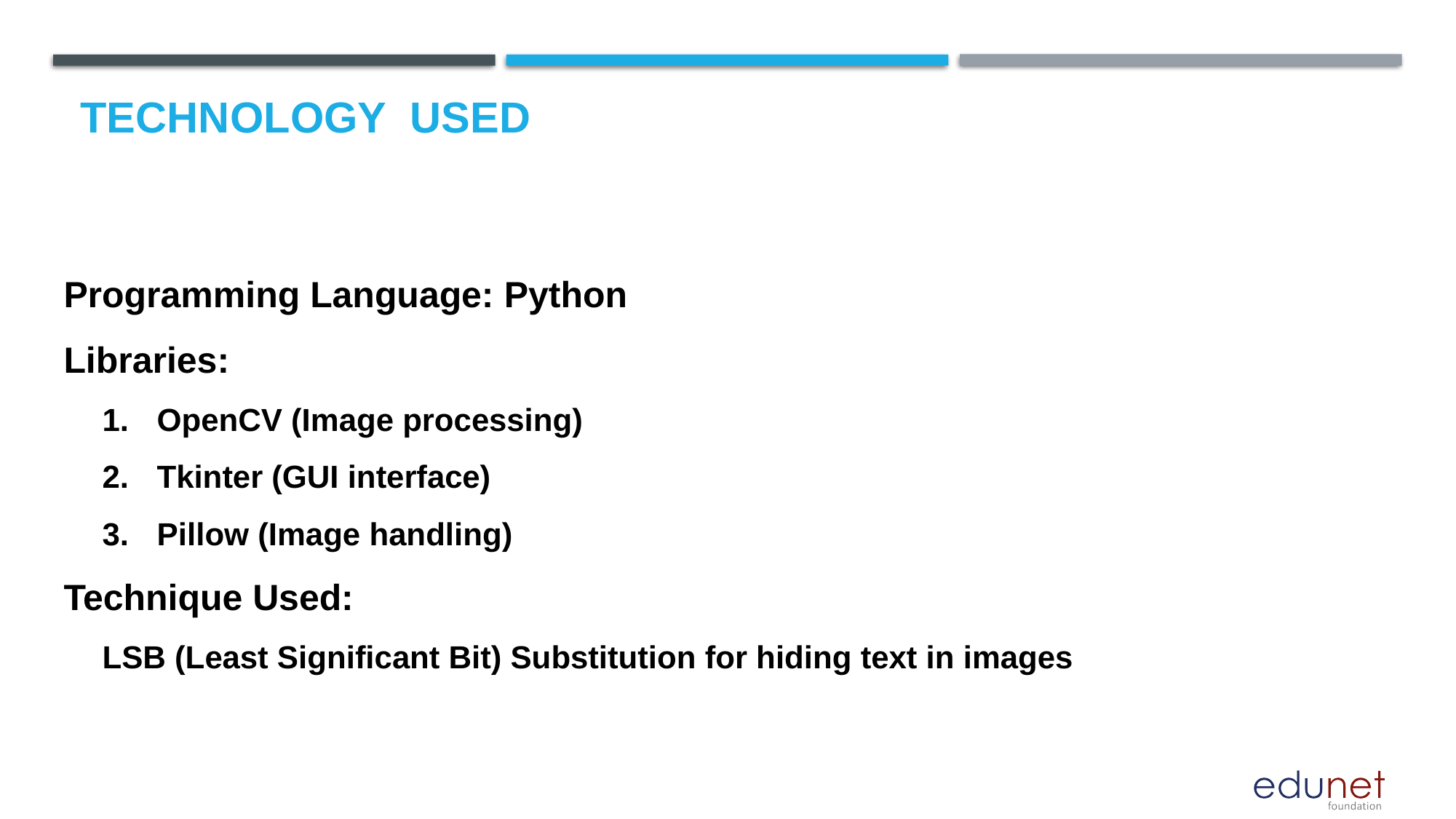

# Technology  used
Programming Language: Python
Libraries:
OpenCV (Image processing)
Tkinter (GUI interface)
Pillow (Image handling)
Technique Used:
LSB (Least Significant Bit) Substitution for hiding text in images